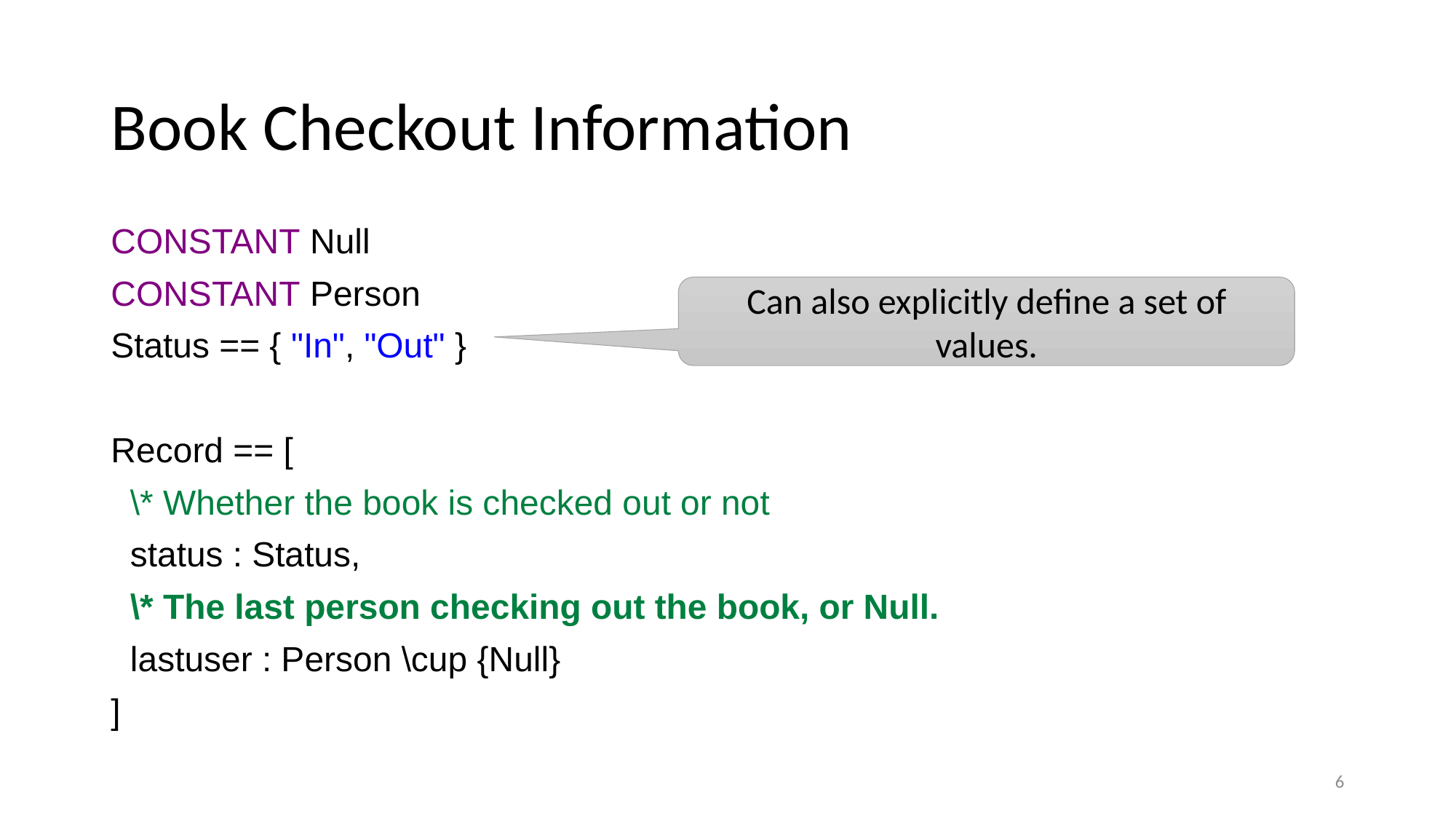

# Book Checkout Information
CONSTANT Null
CONSTANT Person
Status == { "In", "Out" }

Record == [
  \* Whether the book is checked out or not
  status : Status,
  \* The last person checking out the book, or Null.
  lastuser : Person \cup {Null}
]
Can also explicitly define a set of values.
6